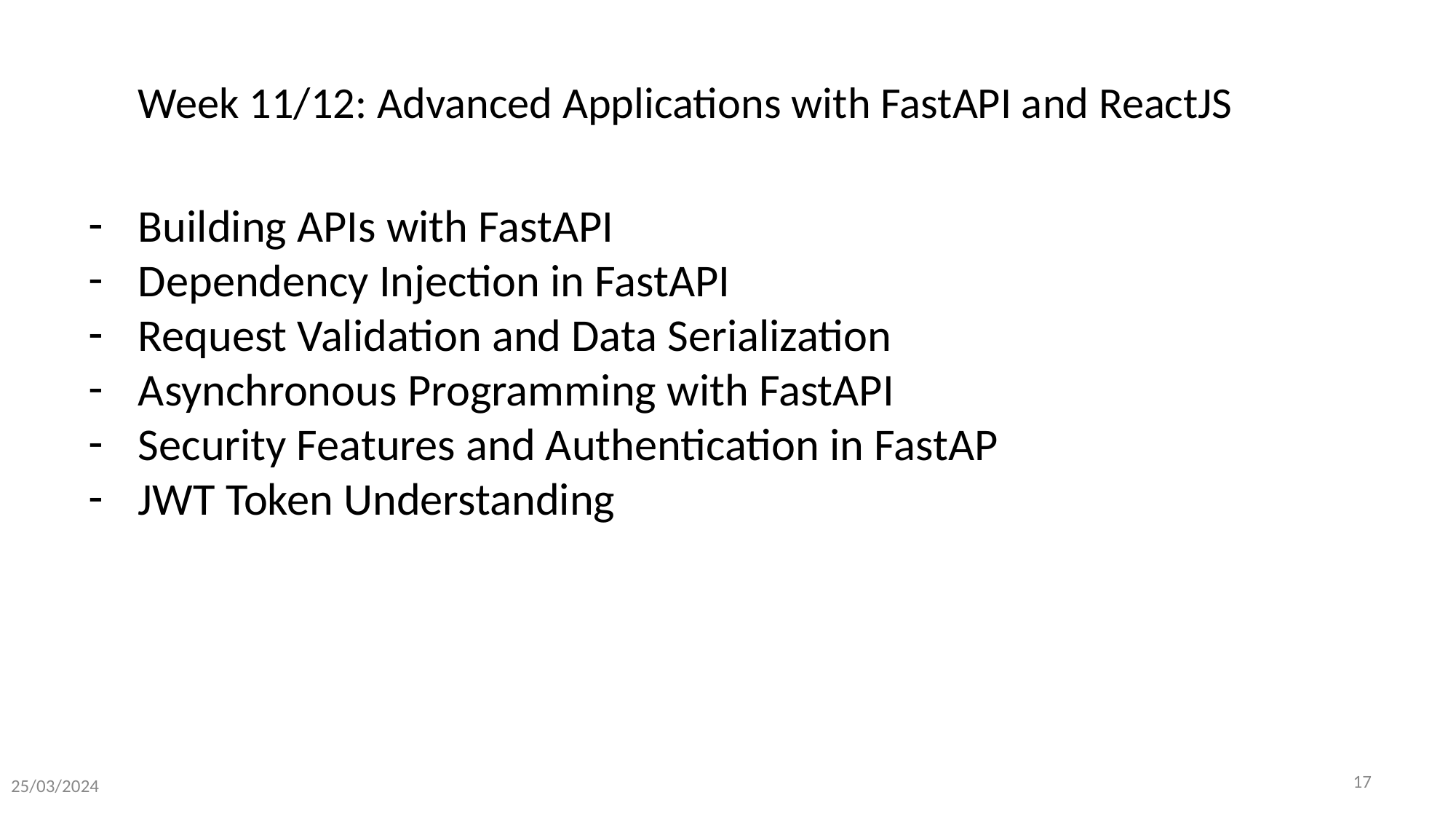

# Week 11/12: Advanced Applications with FastAPI and ReactJS
Building APIs with FastAPI
Dependency Injection in FastAPI
Request Validation and Data Serialization
Asynchronous Programming with FastAPI
Security Features and Authentication in FastAP
JWT Token Understanding
25/03/2024
17